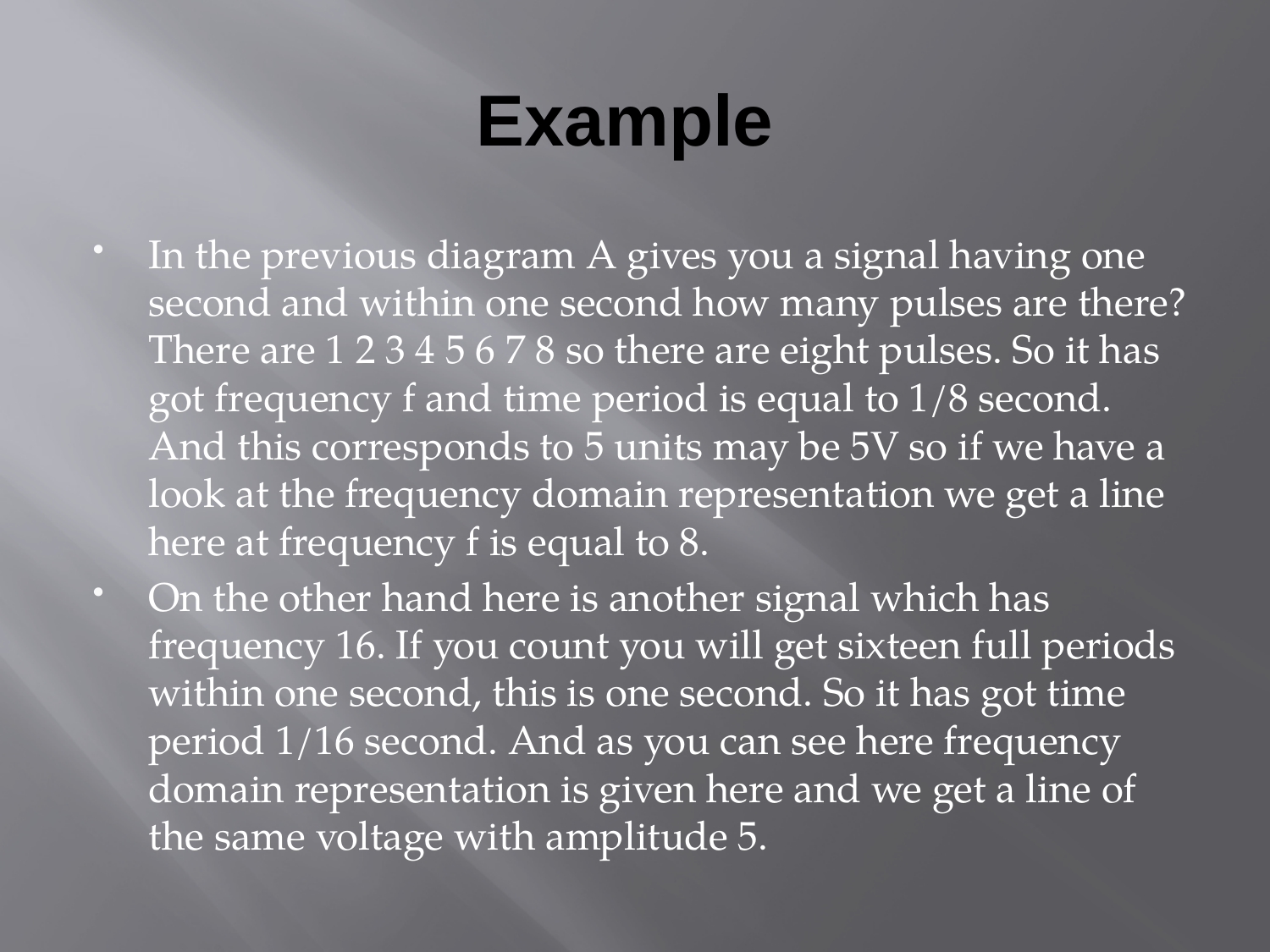

# Example
In the previous diagram A gives you a signal having one second and within one second how many pulses are there? There are 1 2 3 4 5 6 7 8 so there are eight pulses. So it has got frequency f and time period is equal to 1/8 second. And this corresponds to 5 units may be 5V so if we have a look at the frequency domain representation we get a line here at frequency f is equal to 8.
On the other hand here is another signal which has frequency 16. If you count you will get sixteen full periods within one second, this is one second. So it has got time period 1/16 second. And as you can see here frequency domain representation is given here and we get a line of the same voltage with amplitude 5.